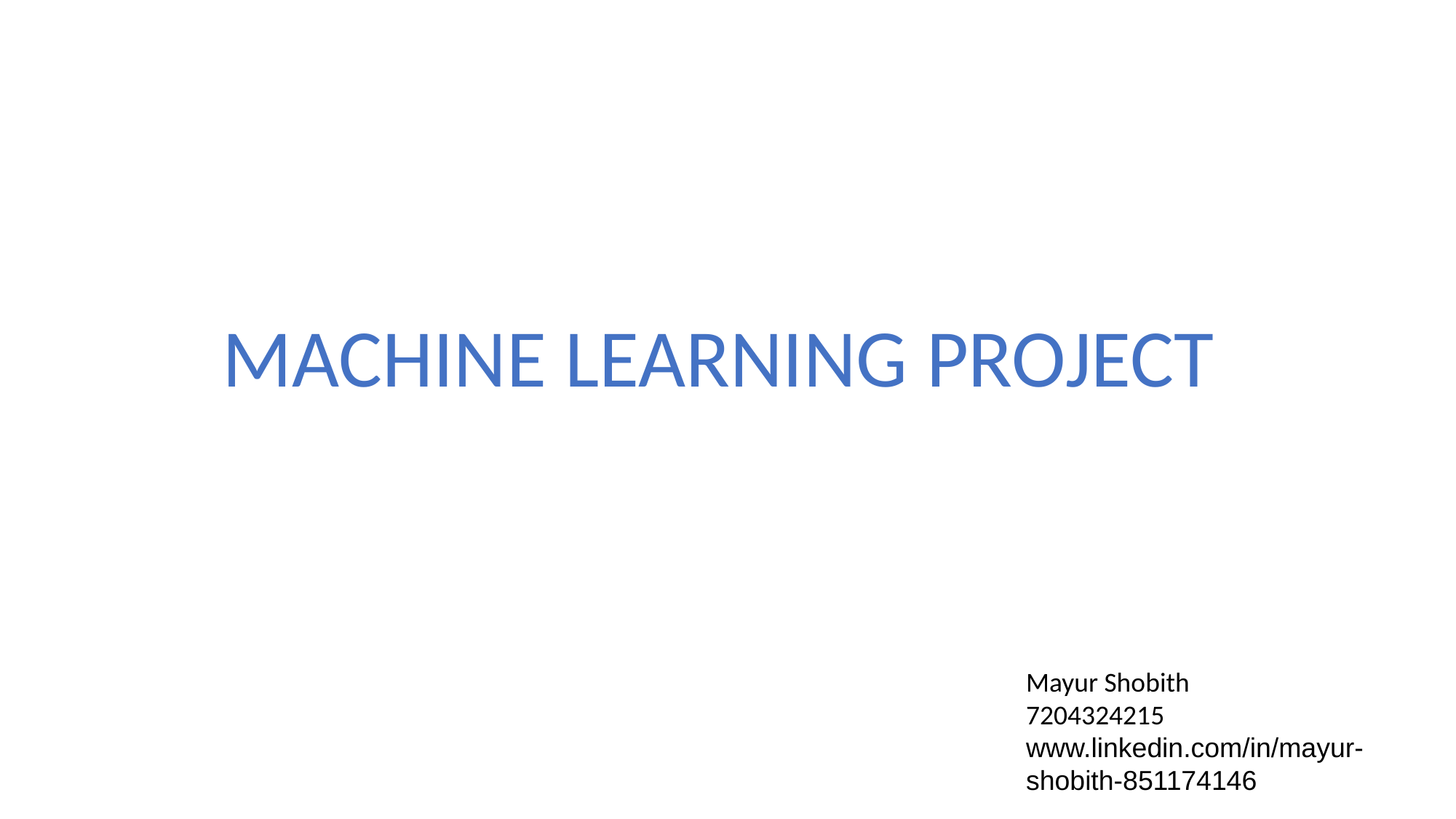

MACHINE LEARNING PROJECT
Mayur Shobith
7204324215
www.linkedin.com/in/mayur-shobith-851174146